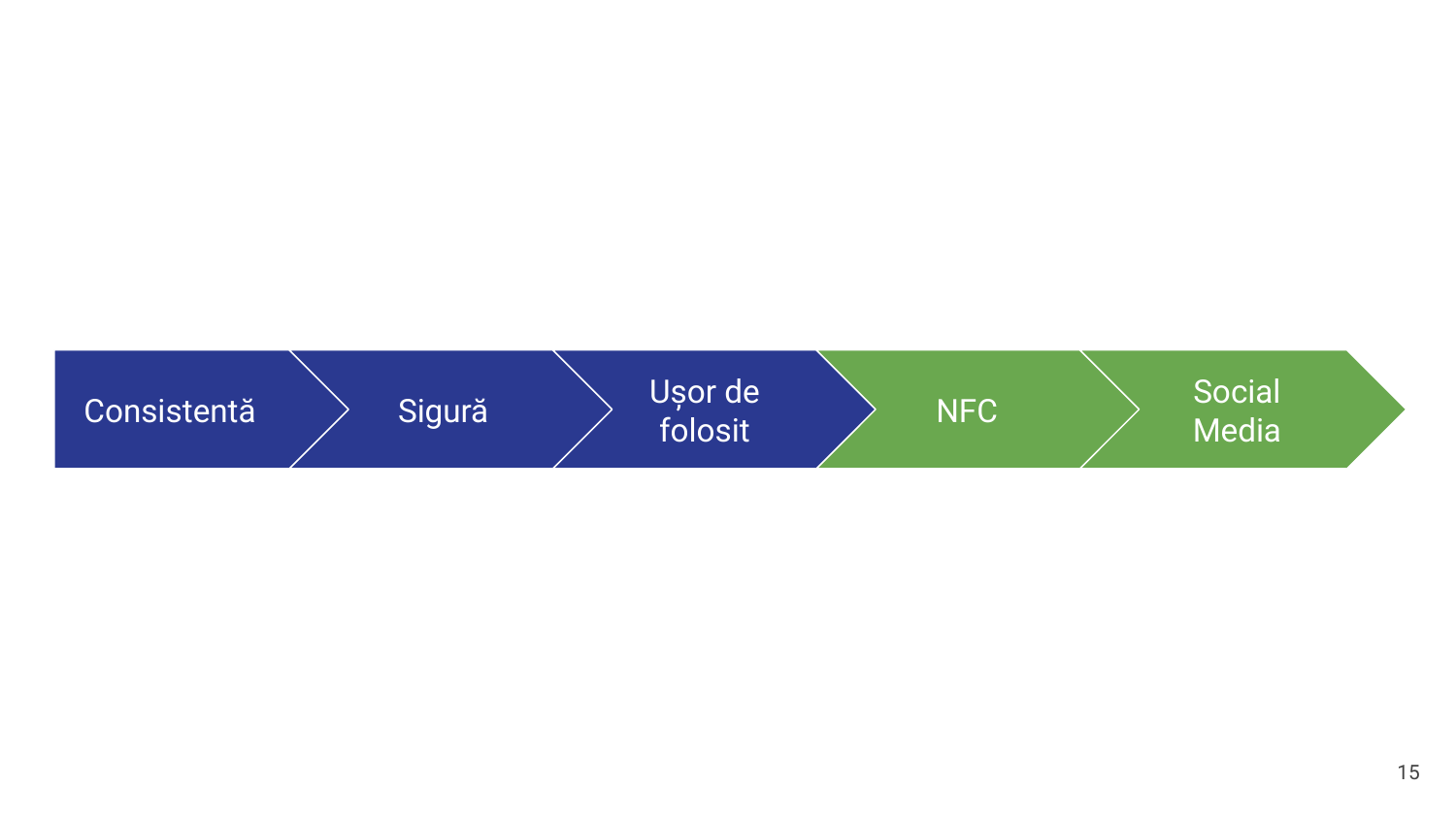

Consistentă
Sigură
Ușor de folosit
NFC
Social Media
15